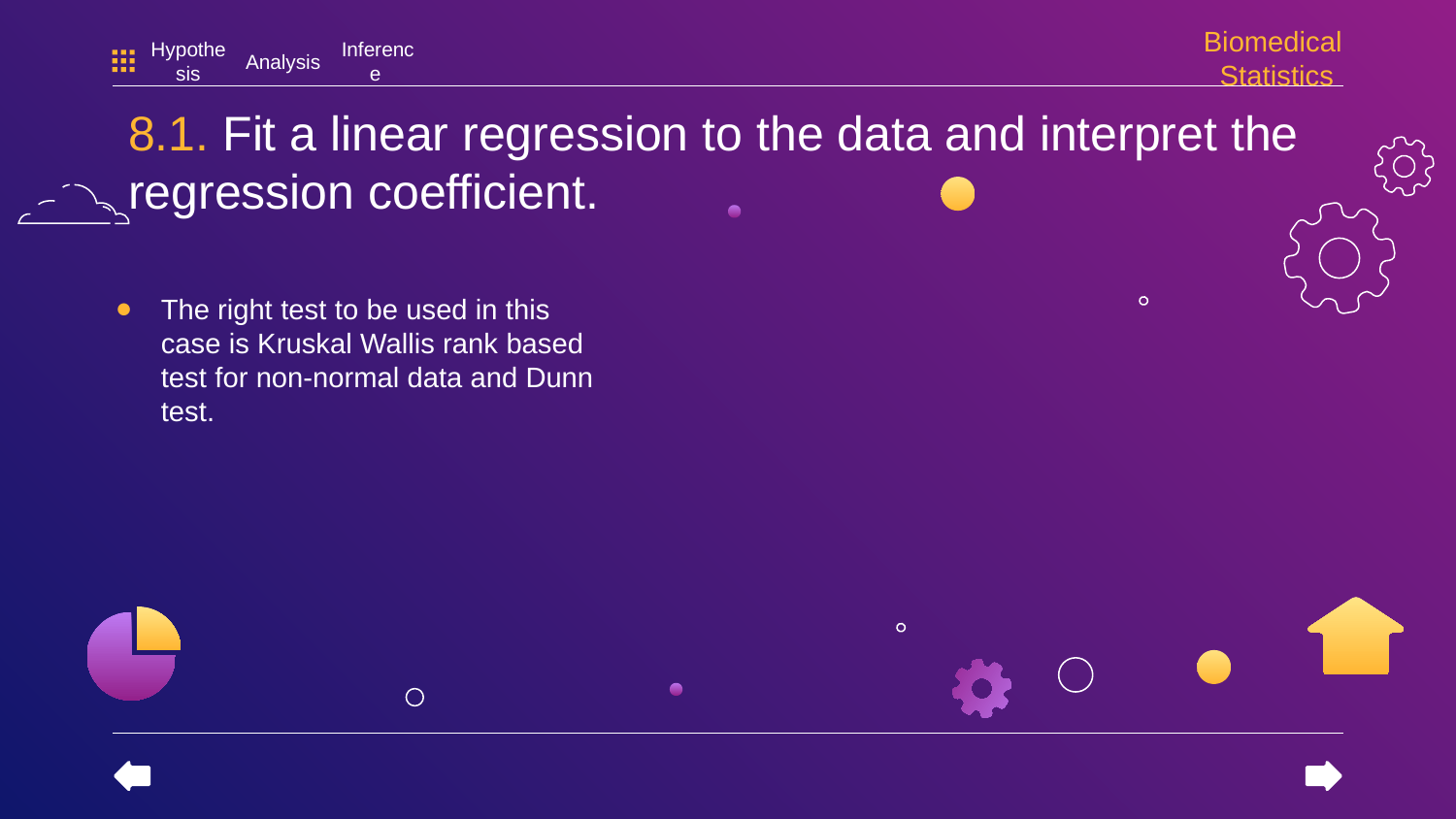

Biomedical Statistics
Hypothesis
Analysis
Inference

# 8.1. Fit a linear regression to the data and interpret the regression coefficient.

The right test to be used in this case is Kruskal Wallis rank based test for non-normal data and Dunn test.